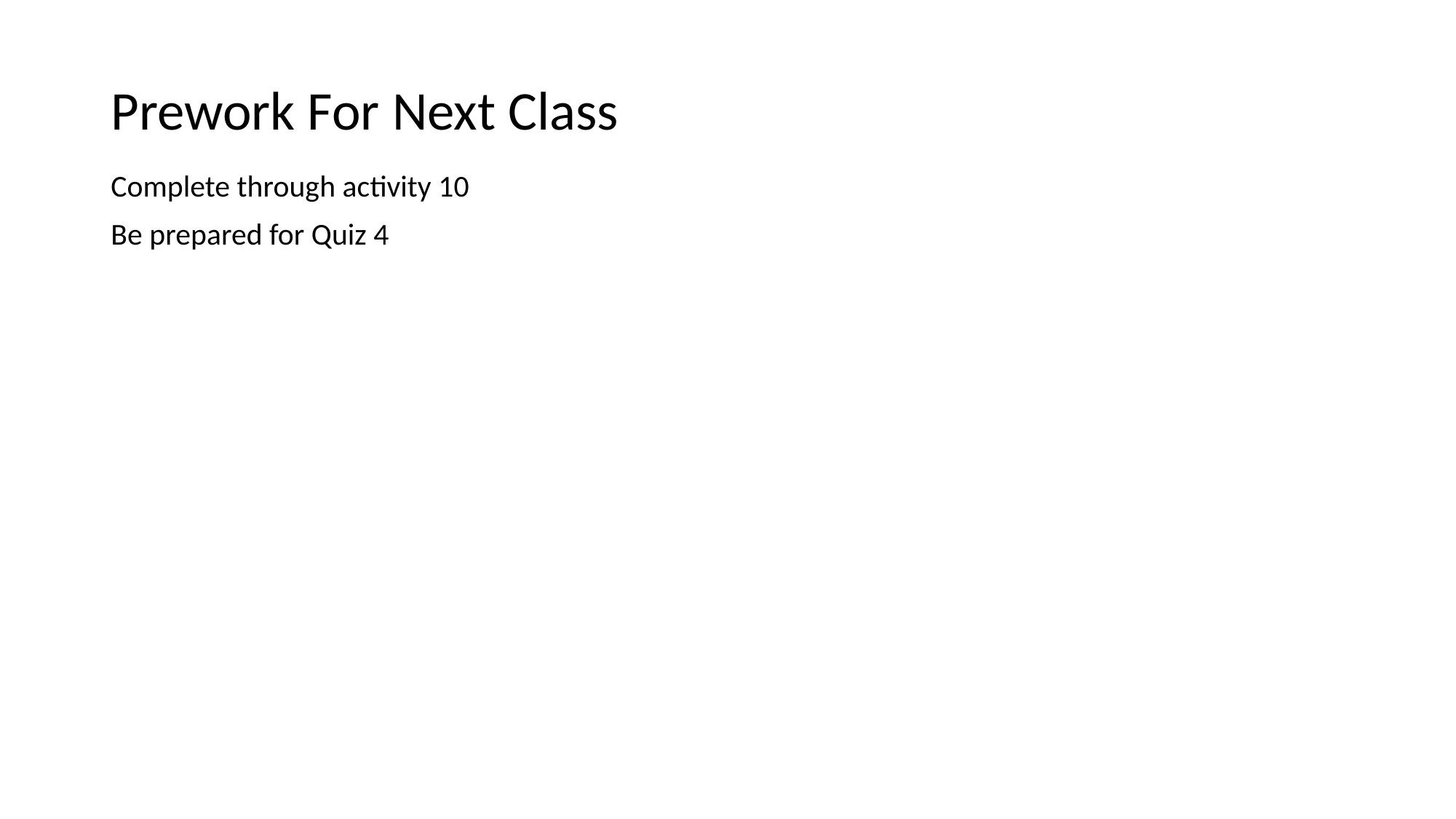

# Prework For Next Class
Complete through activity 10
Be prepared for Quiz 4